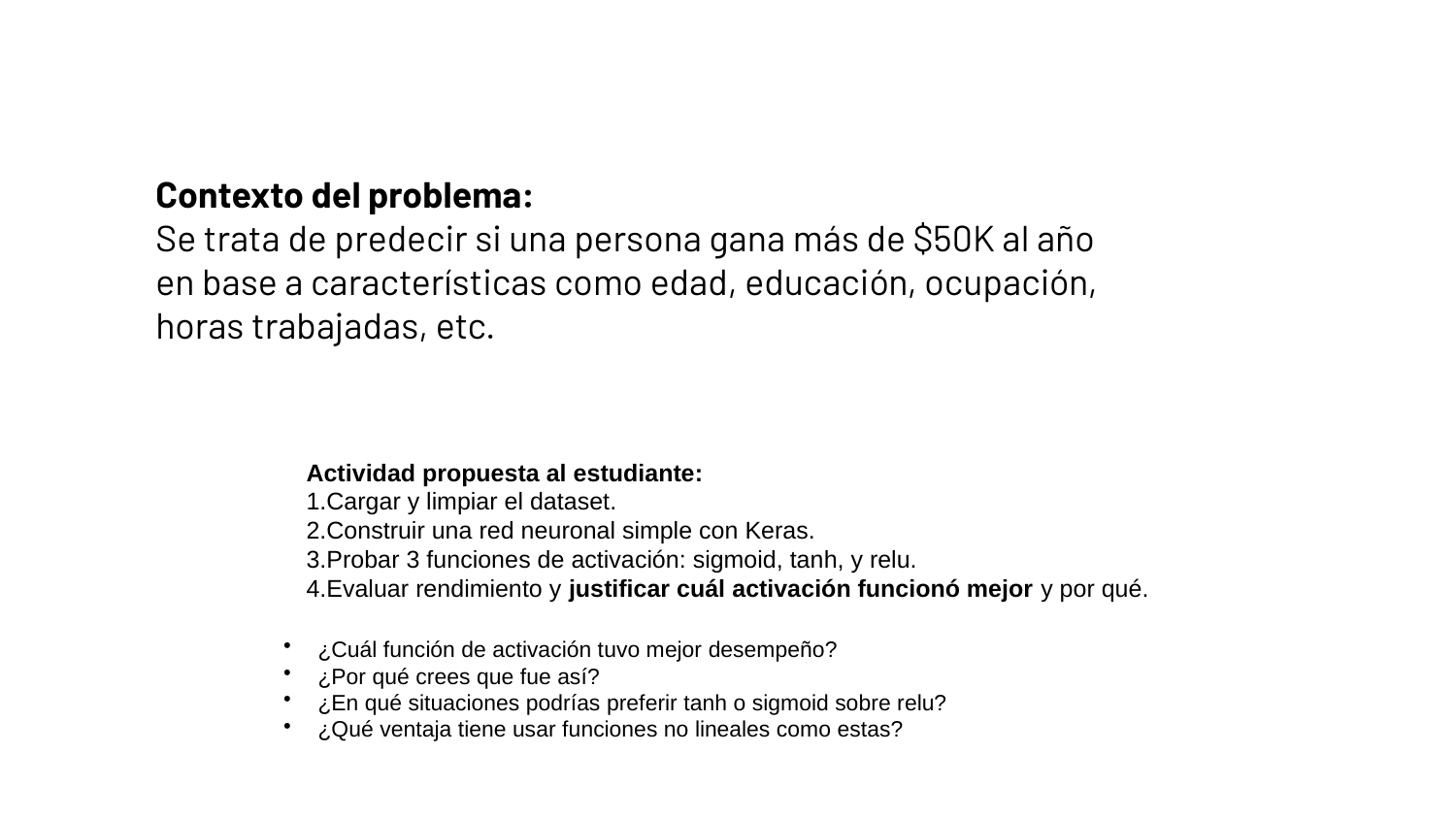

Contexto del problema:
Se trata de predecir si una persona gana más de $50K al año en base a características como edad, educación, ocupación, horas trabajadas, etc.
Actividad propuesta al estudiante:
Cargar y limpiar el dataset.
Construir una red neuronal simple con Keras.
Probar 3 funciones de activación: sigmoid, tanh, y relu.
Evaluar rendimiento y justificar cuál activación funcionó mejor y por qué.

¿Cuál función de activación tuvo mejor desempeño?
¿Por qué crees que fue así?
¿En qué situaciones podrías preferir tanh o sigmoid sobre relu?
¿Qué ventaja tiene usar funciones no lineales como estas?